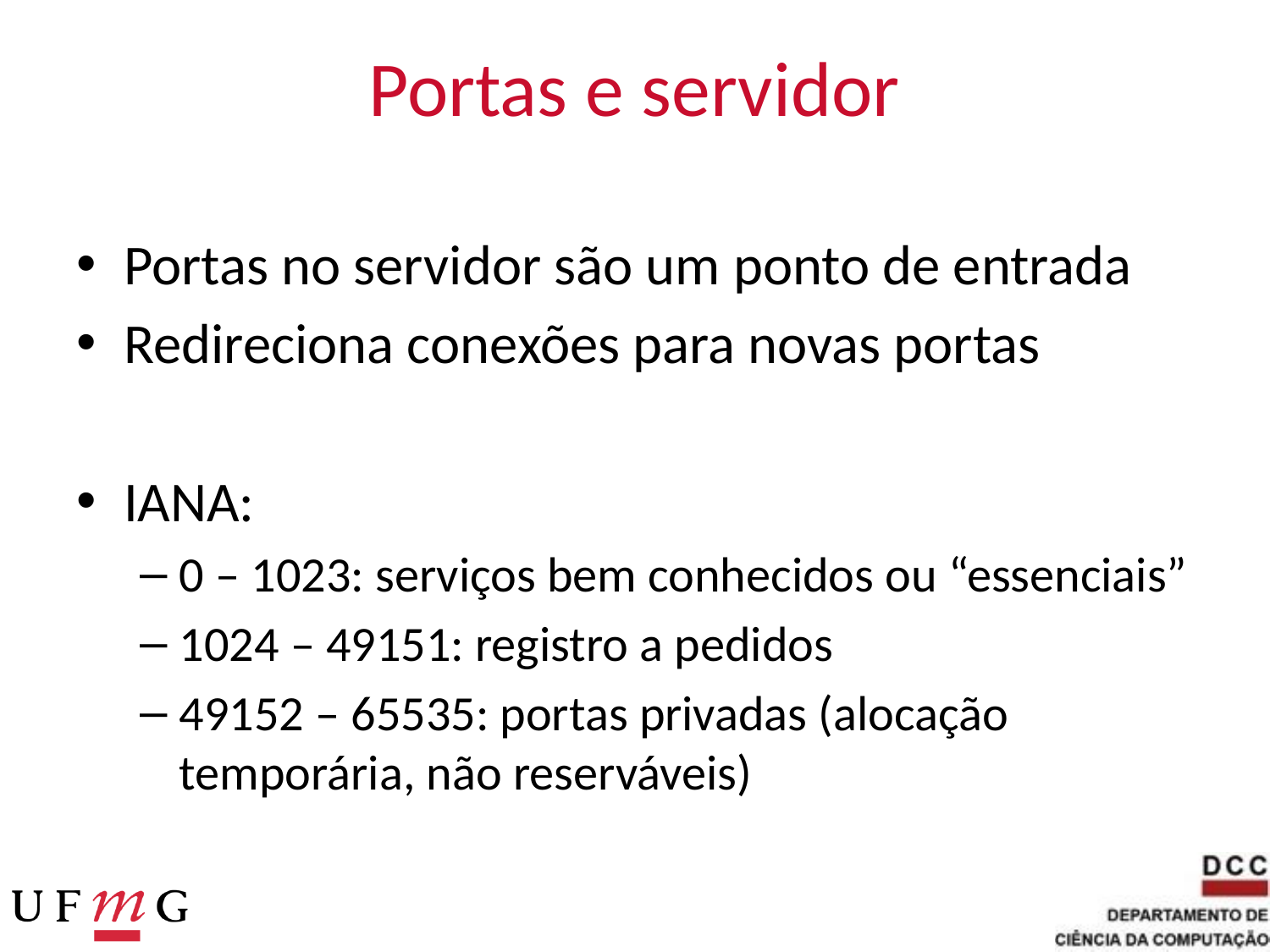

# Portas e servidor
Portas no servidor são um ponto de entrada
Redireciona conexões para novas portas

IANA:
0 – 1023: serviços bem conhecidos ou “essenciais”
1024 – 49151: registro a pedidos
49152 – 65535: portas privadas (alocação temporária, não reserváveis)